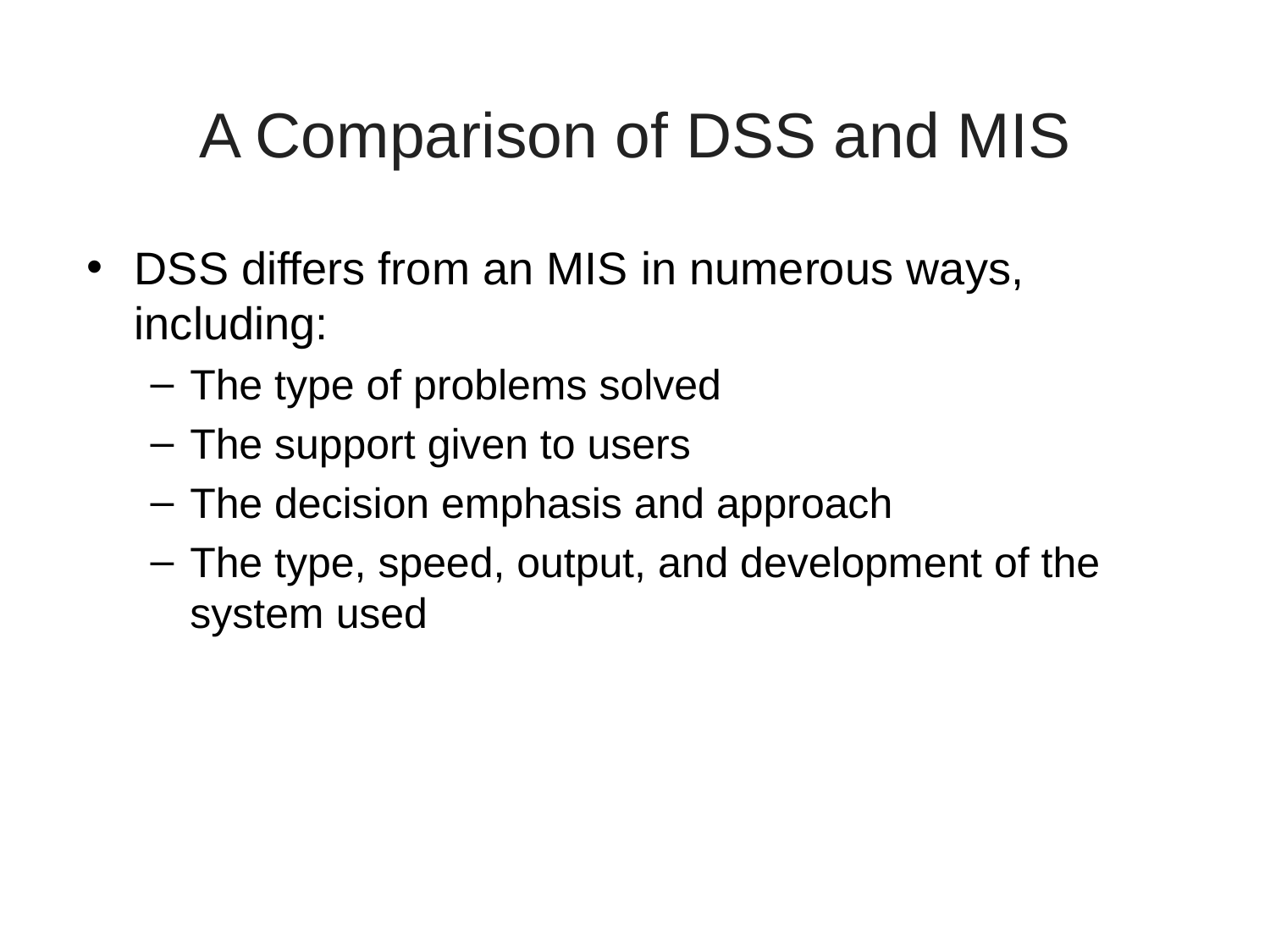

# A Comparison of DSS and MIS
DSS differs from an MIS in numerous ways, including:
The type of problems solved
The support given to users
The decision emphasis and approach
The type, speed, output, and development of the system used